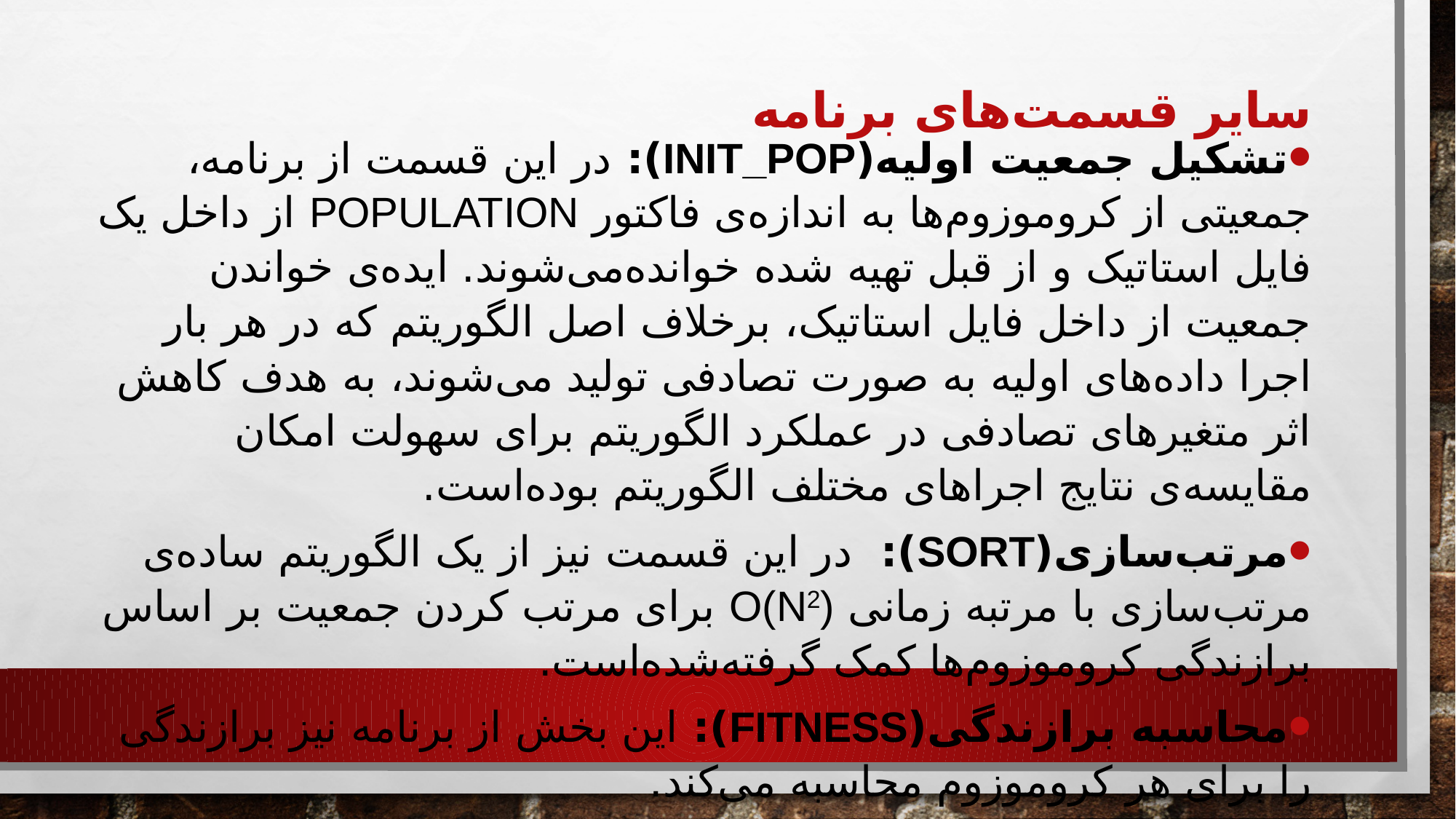

# سایر قسمت‌های برنامه
تشکیل جمعیت اولیه(init_pop): در این قسمت از برنامه، جمعیتی از کروموزوم‌ها به اندازه‌ی فاکتور Population از داخل یک فایل استاتیک و از قبل تهیه شده خوانده‌می‌شوند. ایده‌ی خواندن جمعیت از داخل فایل استاتیک، برخلاف اصل الگوریتم که در هر بار اجرا داده‌های اولیه به صورت تصادفی تولید می‌شوند، به هدف کاهش اثر متغیرهای تصادفی در عملکرد الگوریتم برای سهولت امکان مقایسه‌ی نتایج اجراهای مختلف الگوریتم بوده‌است.
مرتب‌سازی(Sort):  در این قسمت نیز از یک الگوریتم ساده‌ی مرتب‌سازی با مرتبه زمانی O(n2) برای مرتب کردن جمعیت بر اساس برازندگی کروموزوم‌ها کمک گرفته‌شده‌است.
محاسبه برازندگی(Fitness): این بخش از برنامه نیز برازندگی را برای هر کروموزوم محاسبه می‌کند.